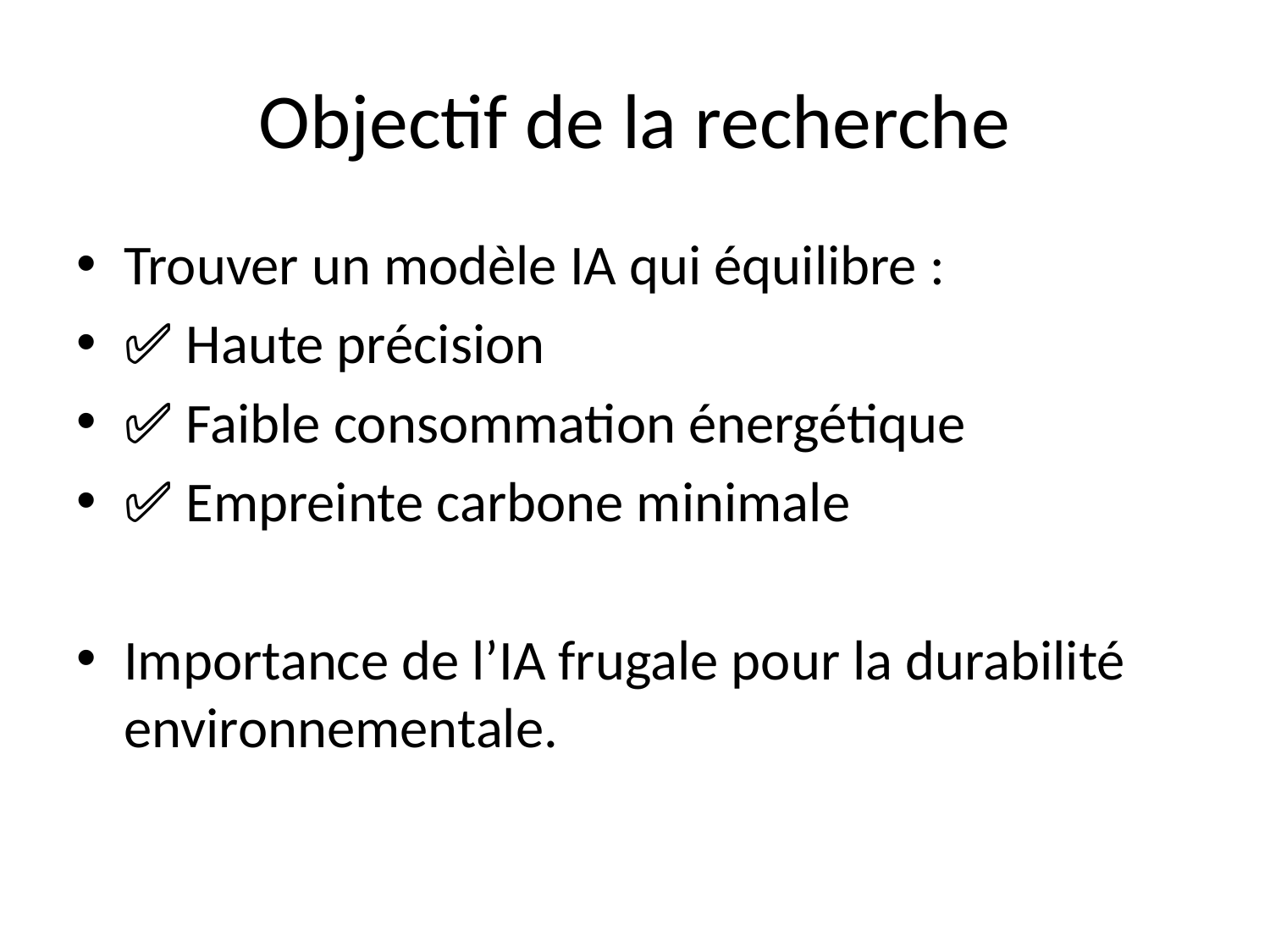

# Objectif de la recherche
Trouver un modèle IA qui équilibre :
✅ Haute précision
✅ Faible consommation énergétique
✅ Empreinte carbone minimale

Importance de l’IA frugale pour la durabilité environnementale.